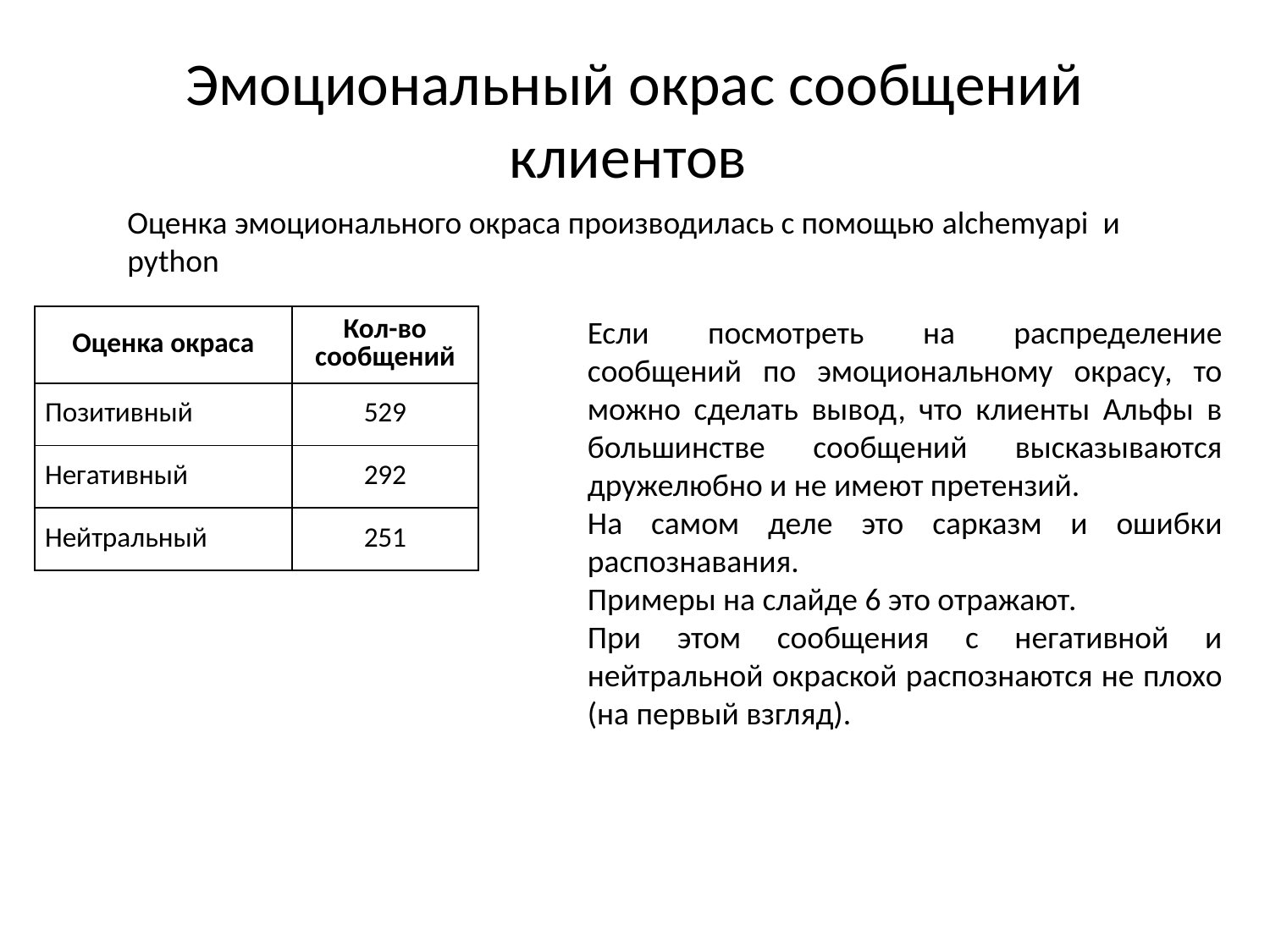

# Эмоциональный окрас сообщений клиентов
Оценка эмоционального окраса производилась с помощью alchemyapi  и python
| Оценка окраса | Кол-во сообщений |
| --- | --- |
| Позитивный | 529 |
| Негативный | 292 |
| Нейтральный | 251 |
Если посмотреть на распределение сообщений по эмоциональному окрасу, то можно сделать вывод, что клиенты Альфы в большинстве сообщений высказываются дружелюбно и не имеют претензий.
На самом деле это сарказм и ошибки распознавания.
Примеры на слайде 6 это отражают.
При этом сообщения с негативной и нейтральной окраской распознаются не плохо (на первый взгляд).